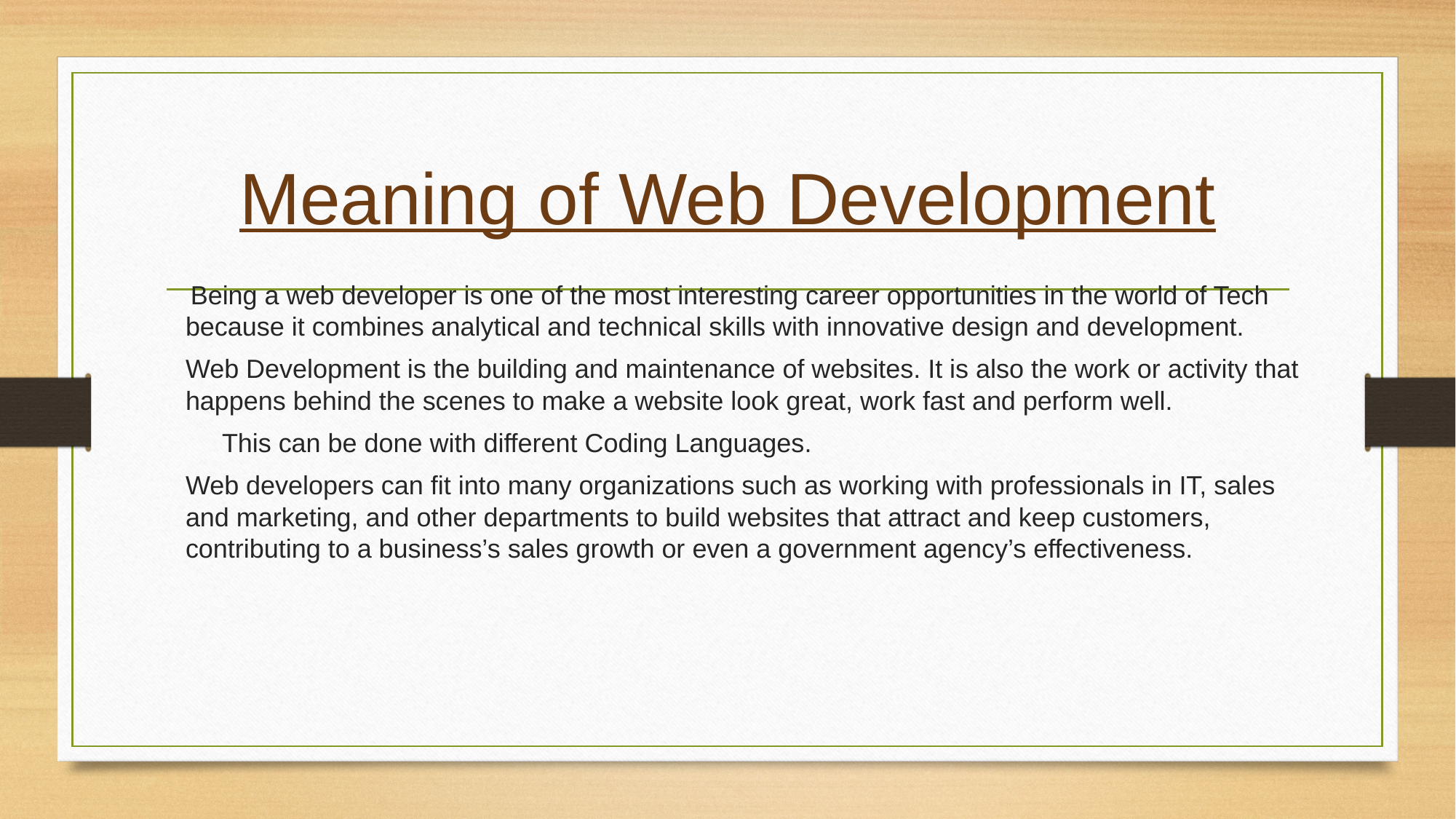

# Meaning of Web Development
 Being a web developer is one of the most interesting career opportunities in the world of Tech because it combines analytical and technical skills with innovative design and development.
Web Development is the building and maintenance of websites. It is also the work or activity that happens behind the scenes to make a website look great, work fast and perform well.
     This can be done with different Coding Languages.
Web developers can fit into many organizations such as working with professionals in IT, sales and marketing, and other departments to build websites that attract and keep customers, contributing to a business’s sales growth or even a government agency’s effectiveness.